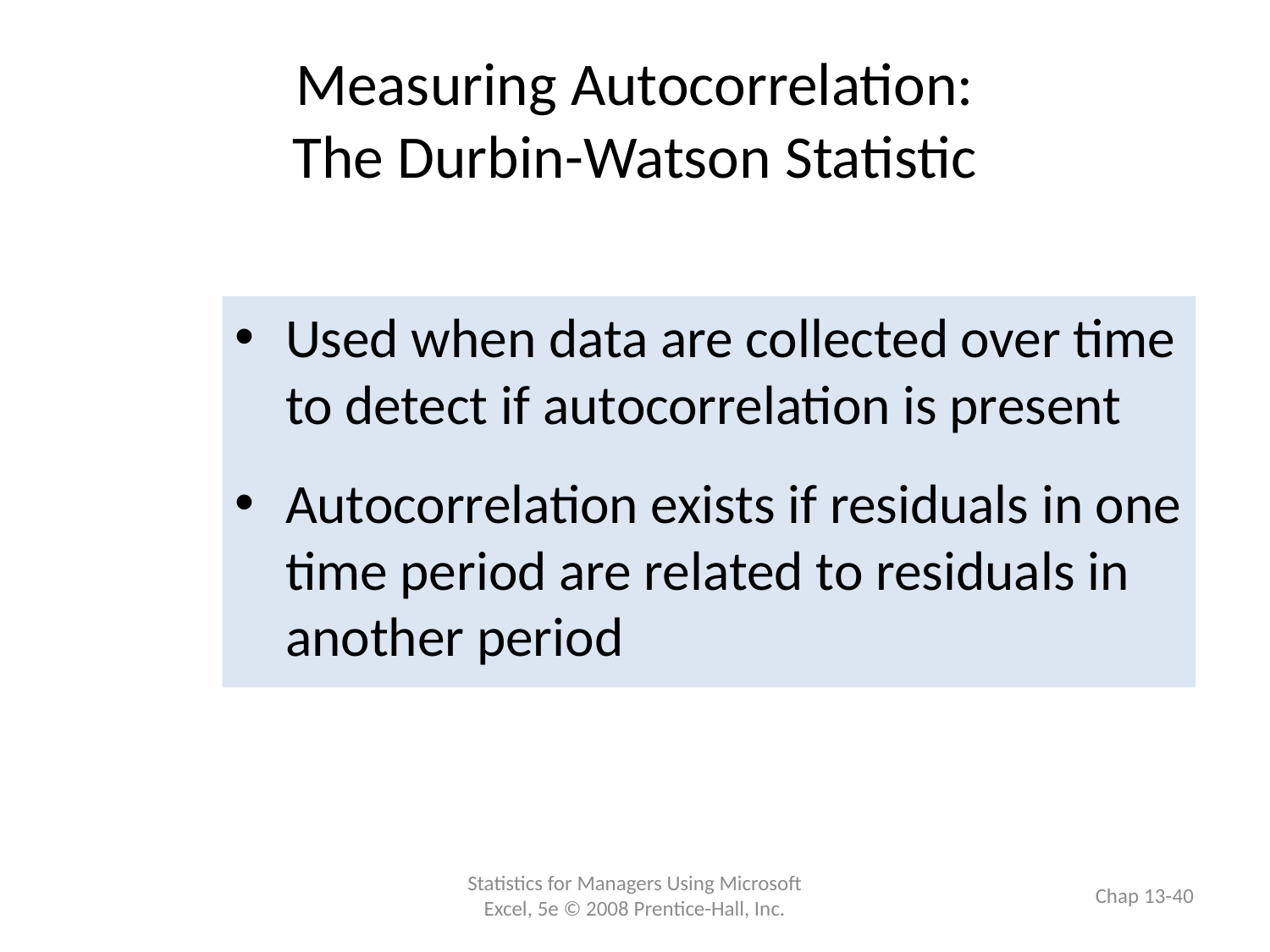

# Measuring Autocorrelation: The Durbin-Watson Statistic
Used when data are collected over time to detect if autocorrelation is present
Autocorrelation exists if residuals in one time period are related to residuals in another period
Statistics for Managers Using Microsoft Excel, 5e © 2008 Prentice-Hall, Inc.

Chap 13-40